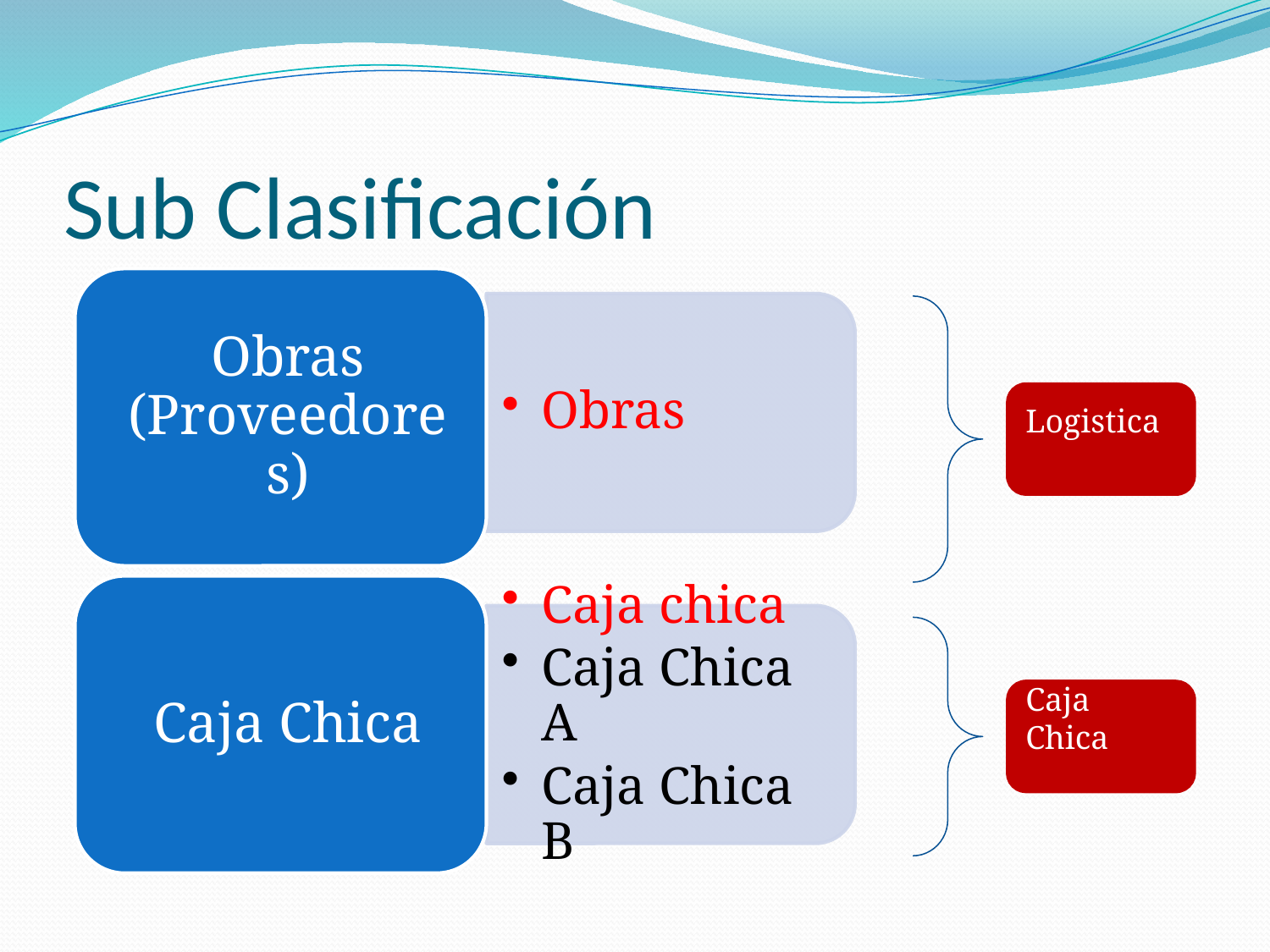

# Sub Clasificación
Obras
Obras (Proveedores)
Caja chica
Caja Chica A
Caja Chica B
Caja Chica

Logistica

Caja Chica